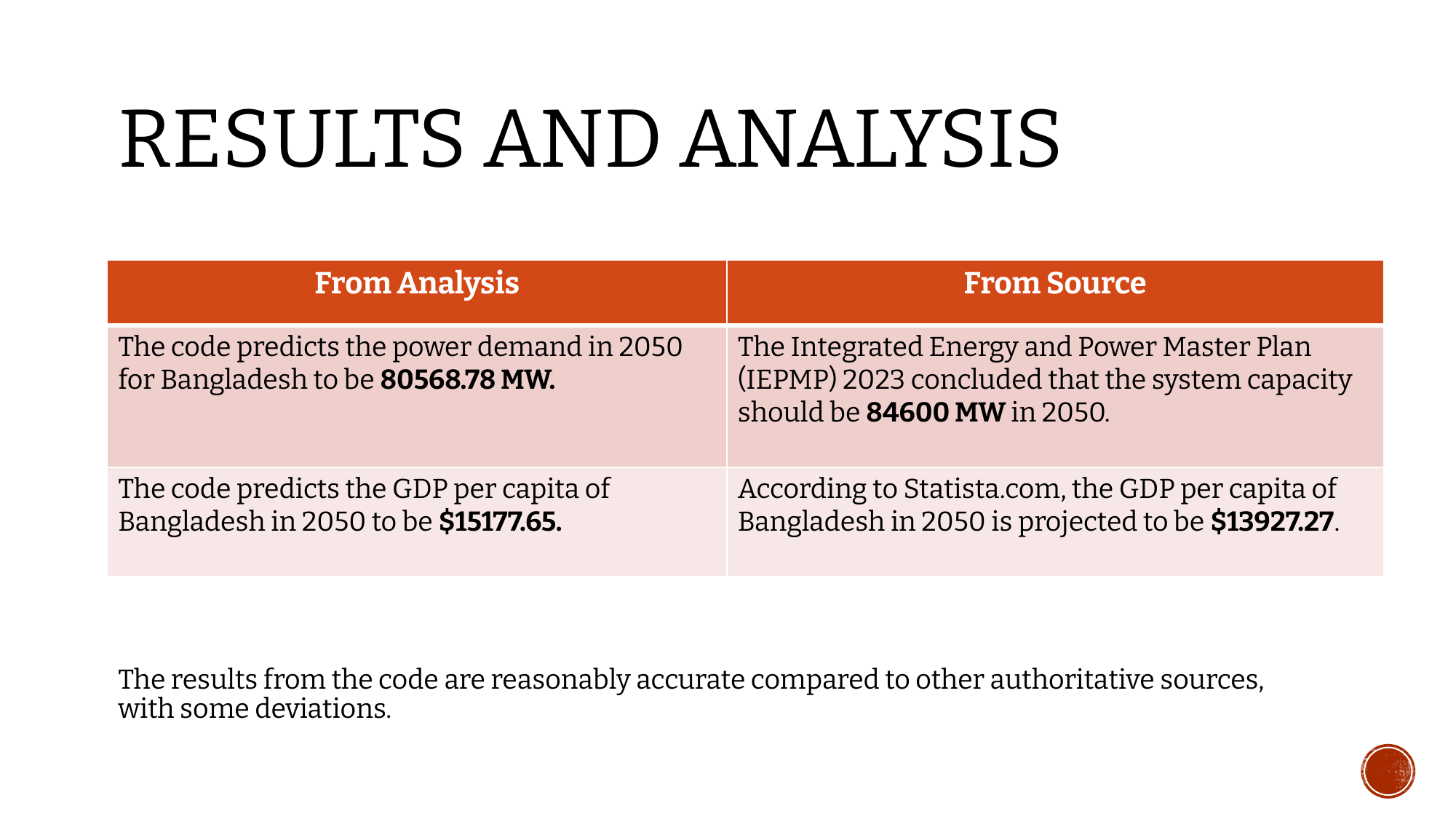

# Results and Analysis
| From Analysis | From Source |
| --- | --- |
| The code predicts the power demand in 2050 for Bangladesh to be 80568.78 MW. | The Integrated Energy and Power Master Plan (IEPMP) 2023 concluded that the system capacity should be 84600 MW in 2050. |
| The code predicts the GDP per capita of Bangladesh in 2050 to be $15177.65. | According to Statista.com, the GDP per capita of Bangladesh in 2050 is projected to be $13927.27. |

The results from the code are reasonably accurate compared to other authoritative sources, with some deviations.